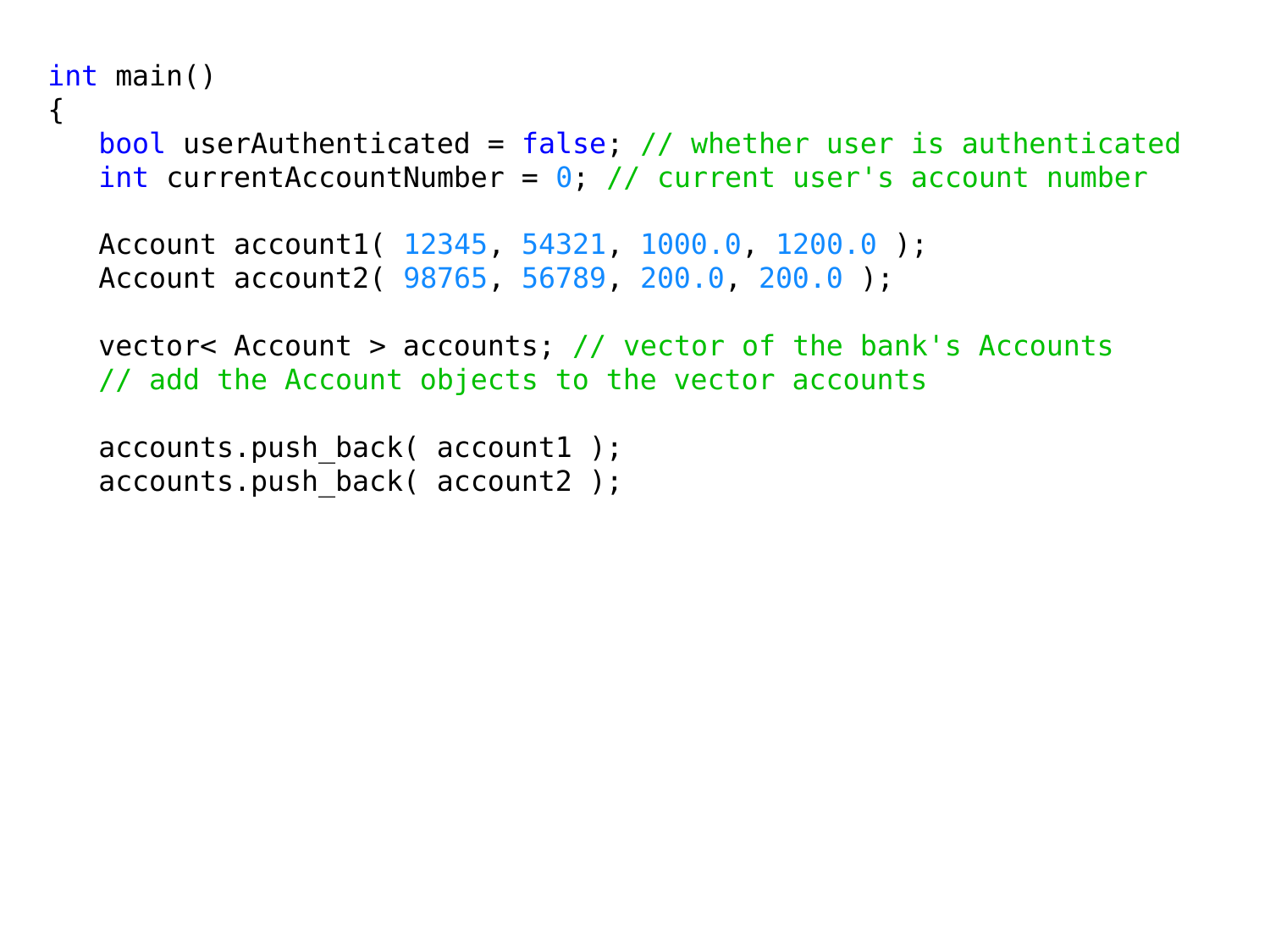

int main()
{
   bool userAuthenticated = false; // whether user is authenticated
   int currentAccountNumber = 0; // current user's account number

   Account account1( 12345, 54321, 1000.0, 1200.0 );
   Account account2( 98765, 56789, 200.0, 200.0 );

   vector< Account > accounts; // vector of the bank's Accounts
   // add the Account objects to the vector accounts

   accounts.push_back( account1 );
   accounts.push_back( account2 );